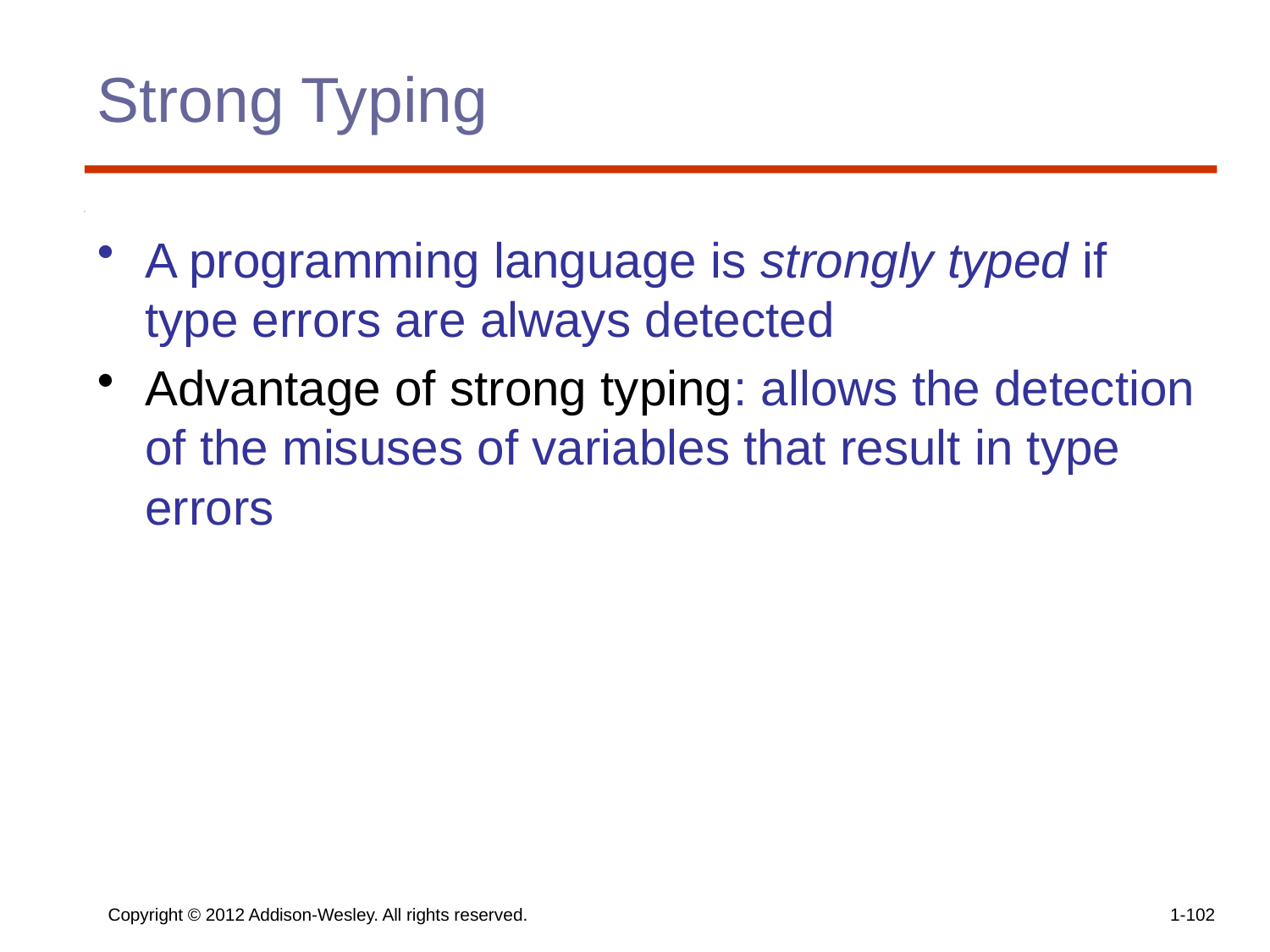

# Strong Typing
A programming language is strongly typed if type errors are always detected
Advantage of strong typing: allows the detection of the misuses of variables that result in type errors

Copyright © 2012 Addison-Wesley. All rights reserved.
1-102